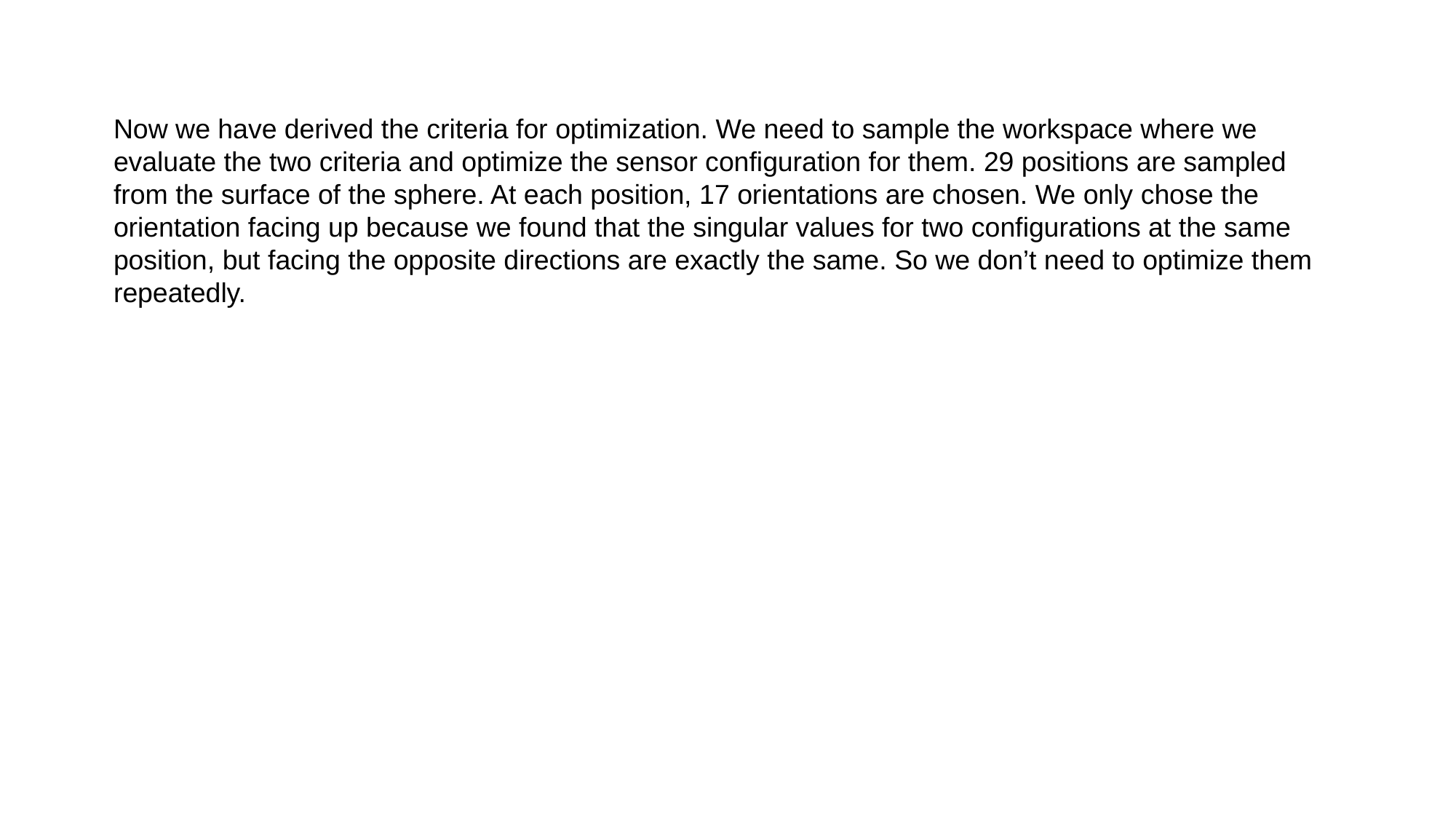

Now we have derived the criteria for optimization. We need to sample the workspace where we evaluate the two criteria and optimize the sensor configuration for them. 29 positions are sampled from the surface of the sphere. At each position, 17 orientations are chosen. We only chose the orientation facing up because we found that the singular values for two configurations at the same position, but facing the opposite directions are exactly the same. So we don’t need to optimize them repeatedly.